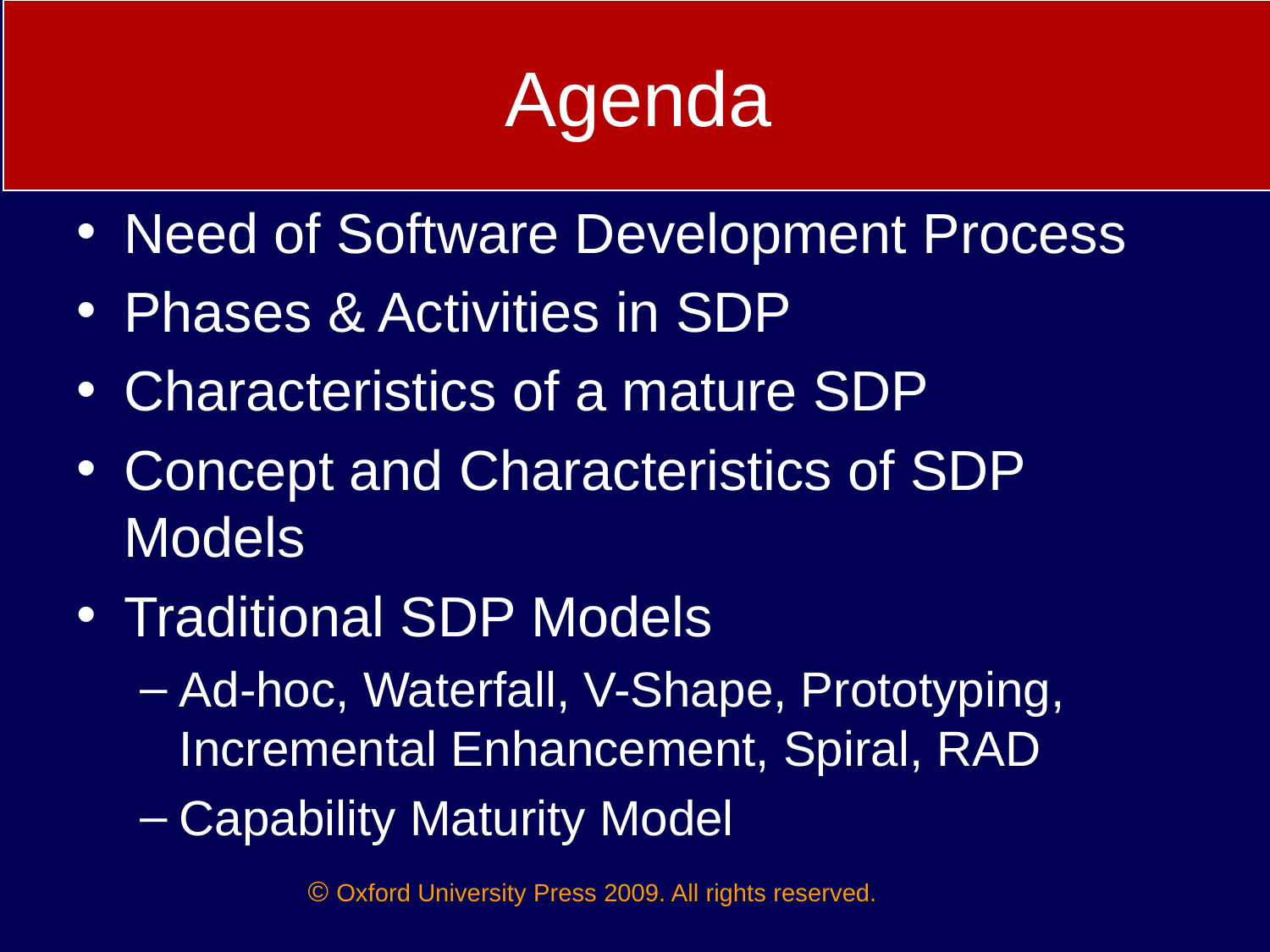

Agenda
Need of Software Development Process
Phases & Activities in SDP
Characteristics of a mature SDP
Concept and Characteristics of SDP Models
Traditional SDP Models
Ad-hoc, Waterfall, V-Shape, Prototyping, Incremental Enhancement, Spiral, RAD
Capability Maturity Model